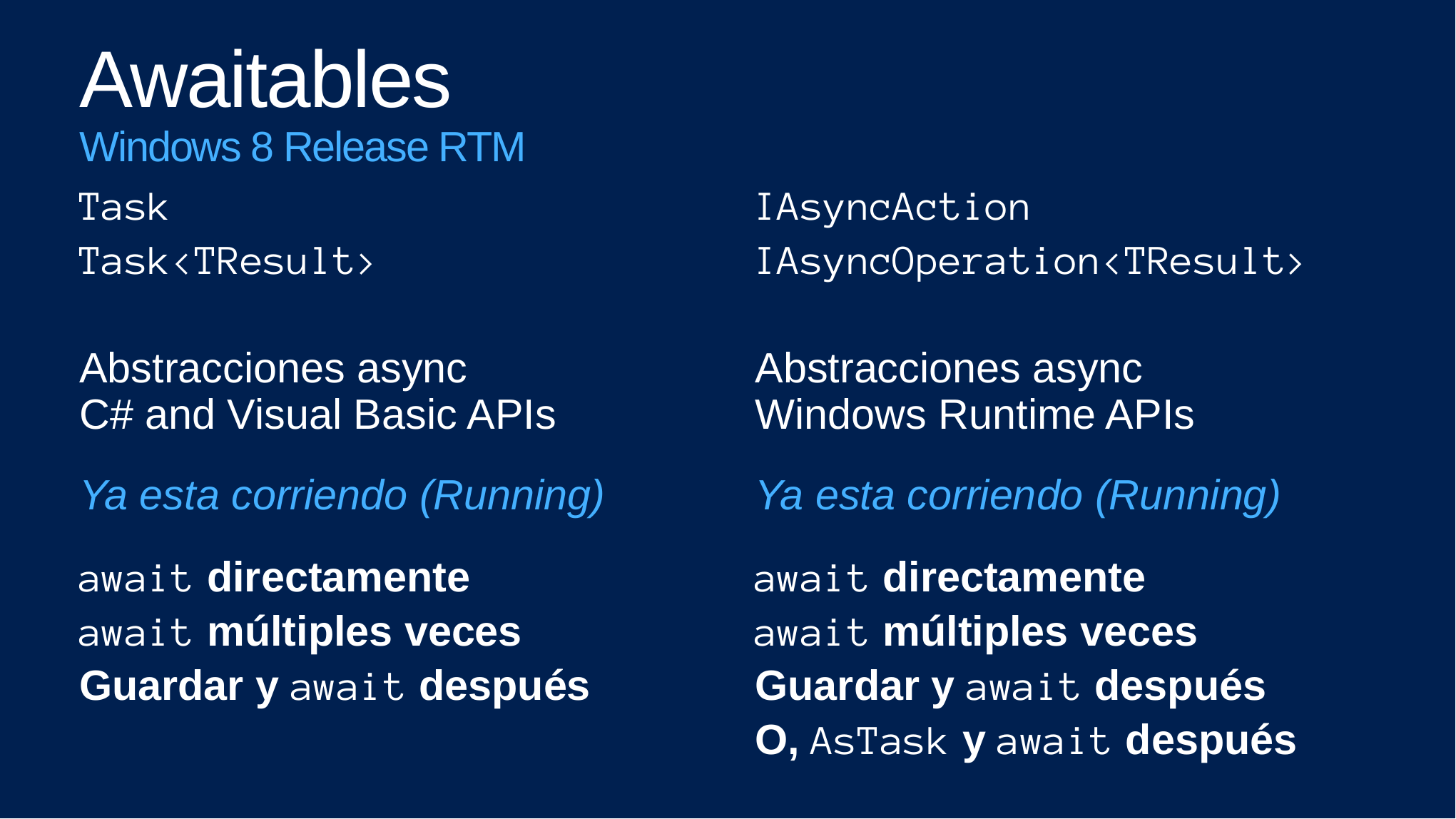

# Awaitables Windows 8 Release RTM
Task
Task<TResult>

Abstracciones async
C# and Visual Basic APIs

Ya esta corriendo (Running)

await directamente
await múltiples veces
Guardar y await después
IAsyncAction
IAsyncOperation<TResult>

Abstracciones async
Windows Runtime APIs

Ya esta corriendo (Running)

await directamente
await múltiples veces
Guardar y await después
O, AsTask y await después